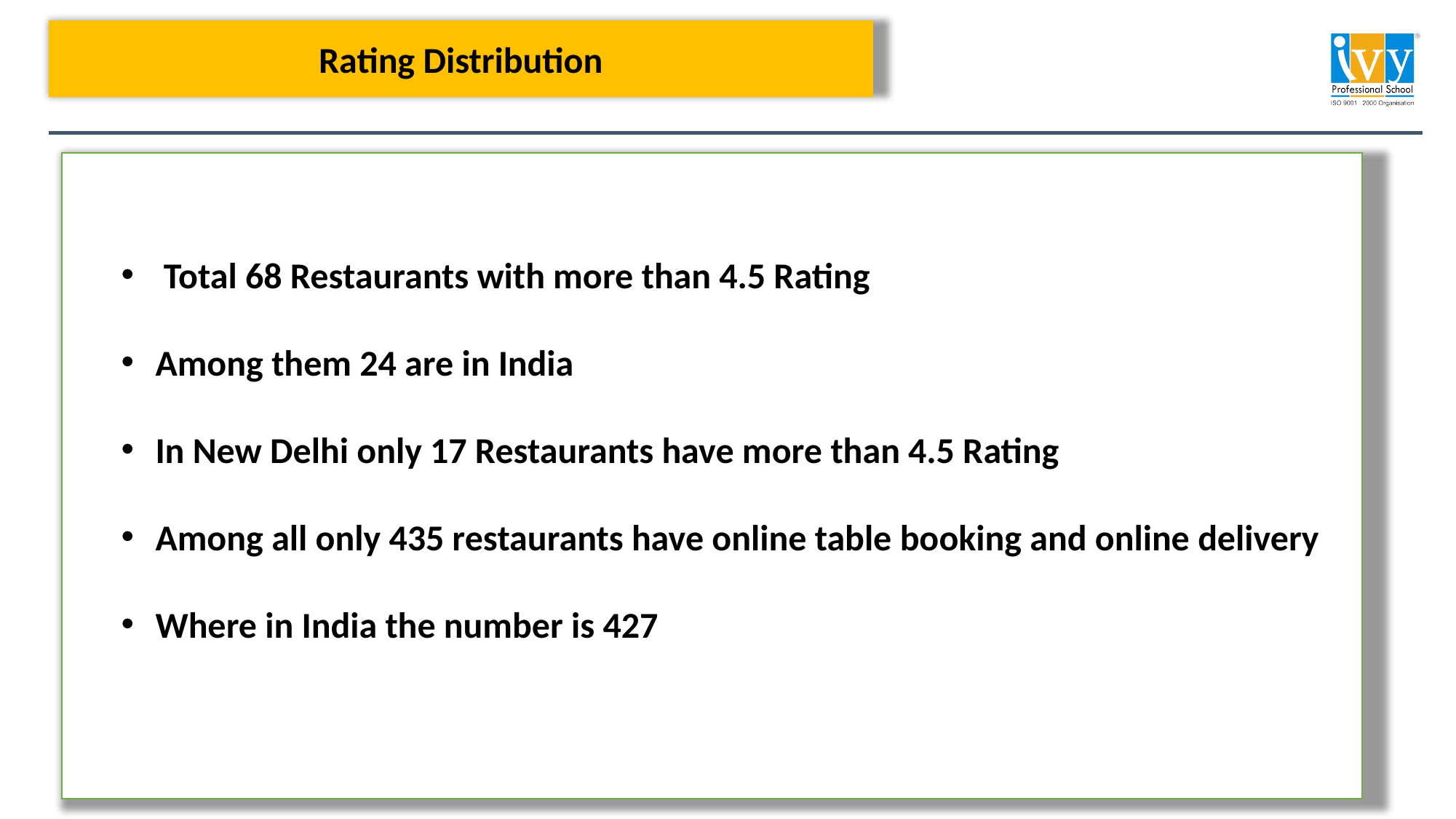

Rating Distribution

 Total 68 Restaurants with more than 4.5 Rating

Among them 24 are in India

In New Delhi only 17 Restaurants have more than 4.5 Rating

Among all only 435 restaurants have online table booking and online delivery

Where in India the number is 427